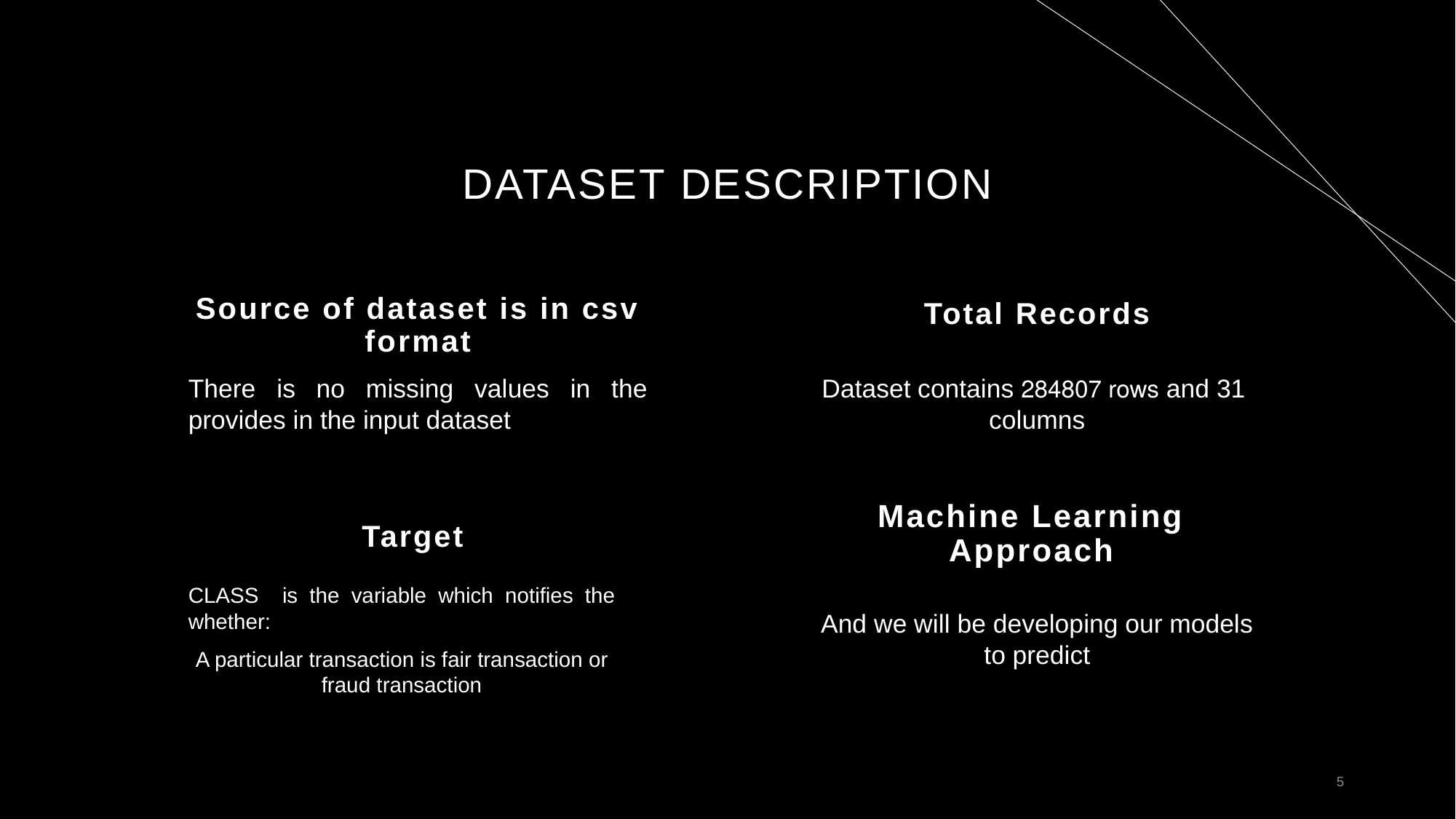

# Dataset description
Source of dataset is in csv format
Total Records
There is no missing values in the provides in the input dataset
Dataset contains 284807 rows and 31  columns
Machine Learning Approach
Target
CLASS  is the variable which notifies the whether:
A particular transaction is fair transaction or fraud transaction
And we will be developing our models to predict
5